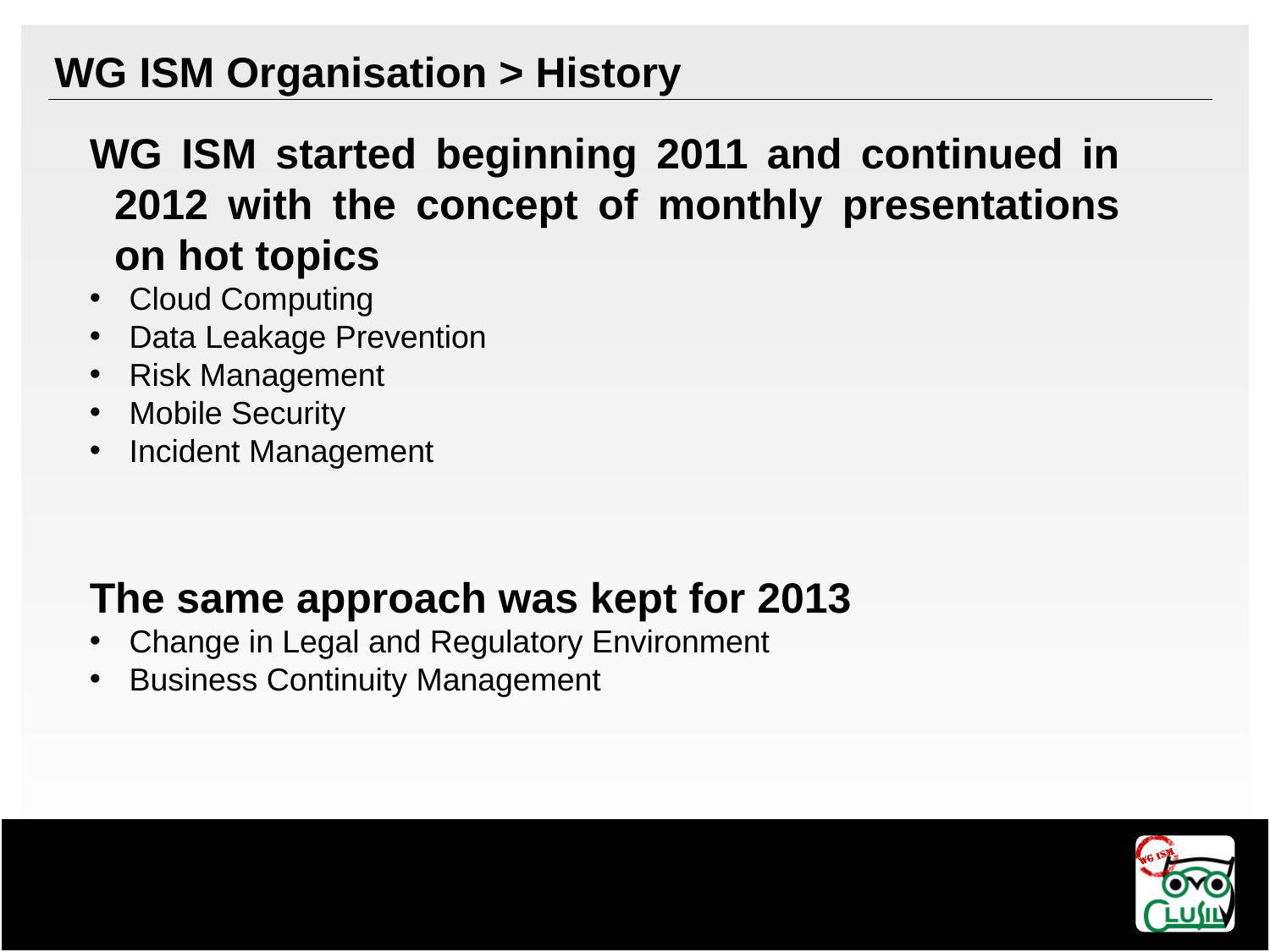

WG ISM Organisation > History
WG ISM started beginning 2011 and continued in 2012 with the concept of monthly presentations on hot topics
Cloud Computing
Data Leakage Prevention
Risk Management
Mobile Security
Incident Management

The same approach was kept for 2013
Change in Legal and Regulatory Environment
Business Continuity Management